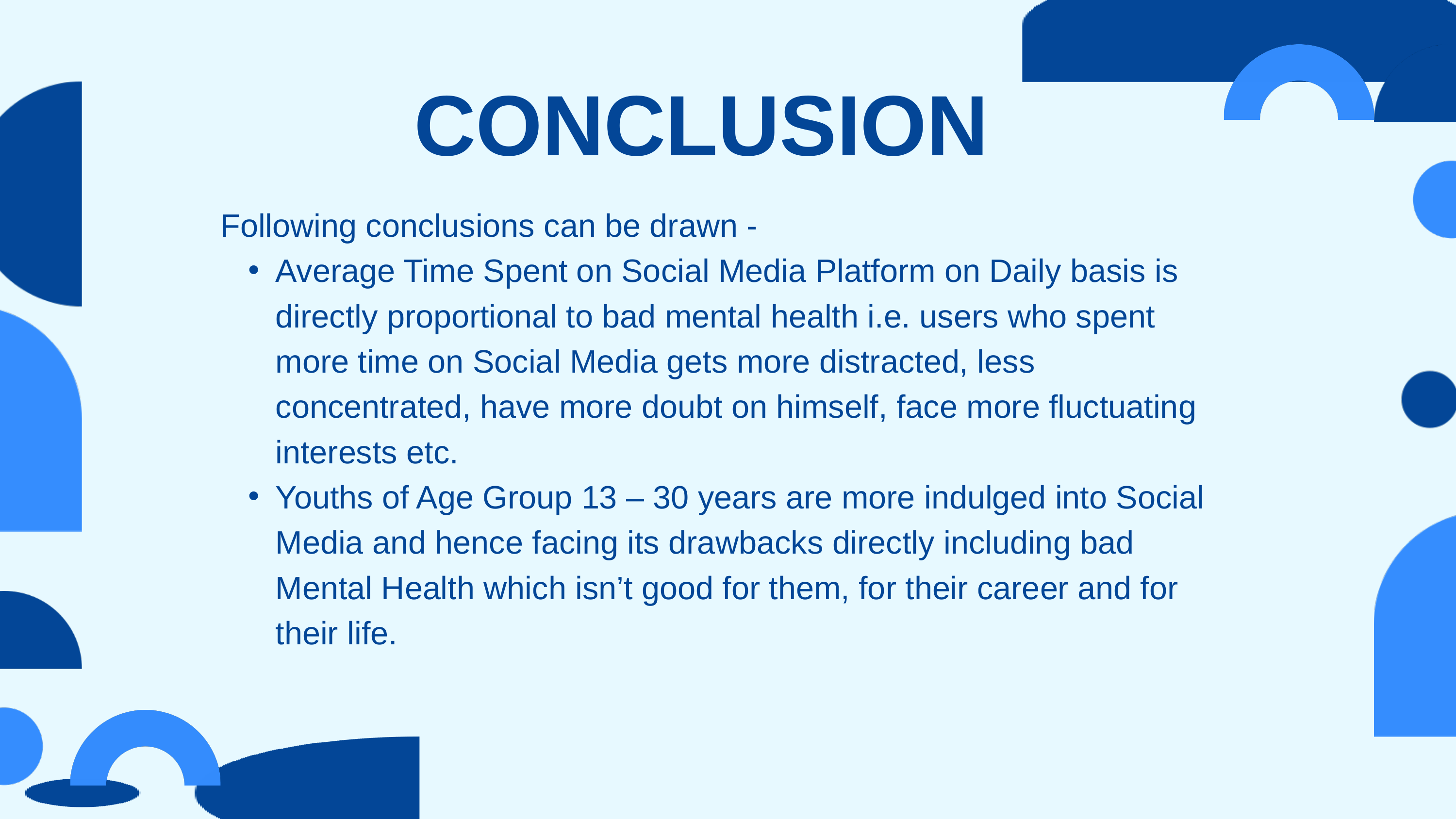

CONCLUSION
Following conclusions can be drawn -
Average Time Spent on Social Media Platform on Daily basis is directly proportional to bad mental health i.e. users who spent more time on Social Media gets more distracted, less concentrated, have more doubt on himself, face more fluctuating interests etc.
Youths of Age Group 13 – 30 years are more indulged into Social Media and hence facing its drawbacks directly including bad Mental Health which isn’t good for them, for their career and for their life.